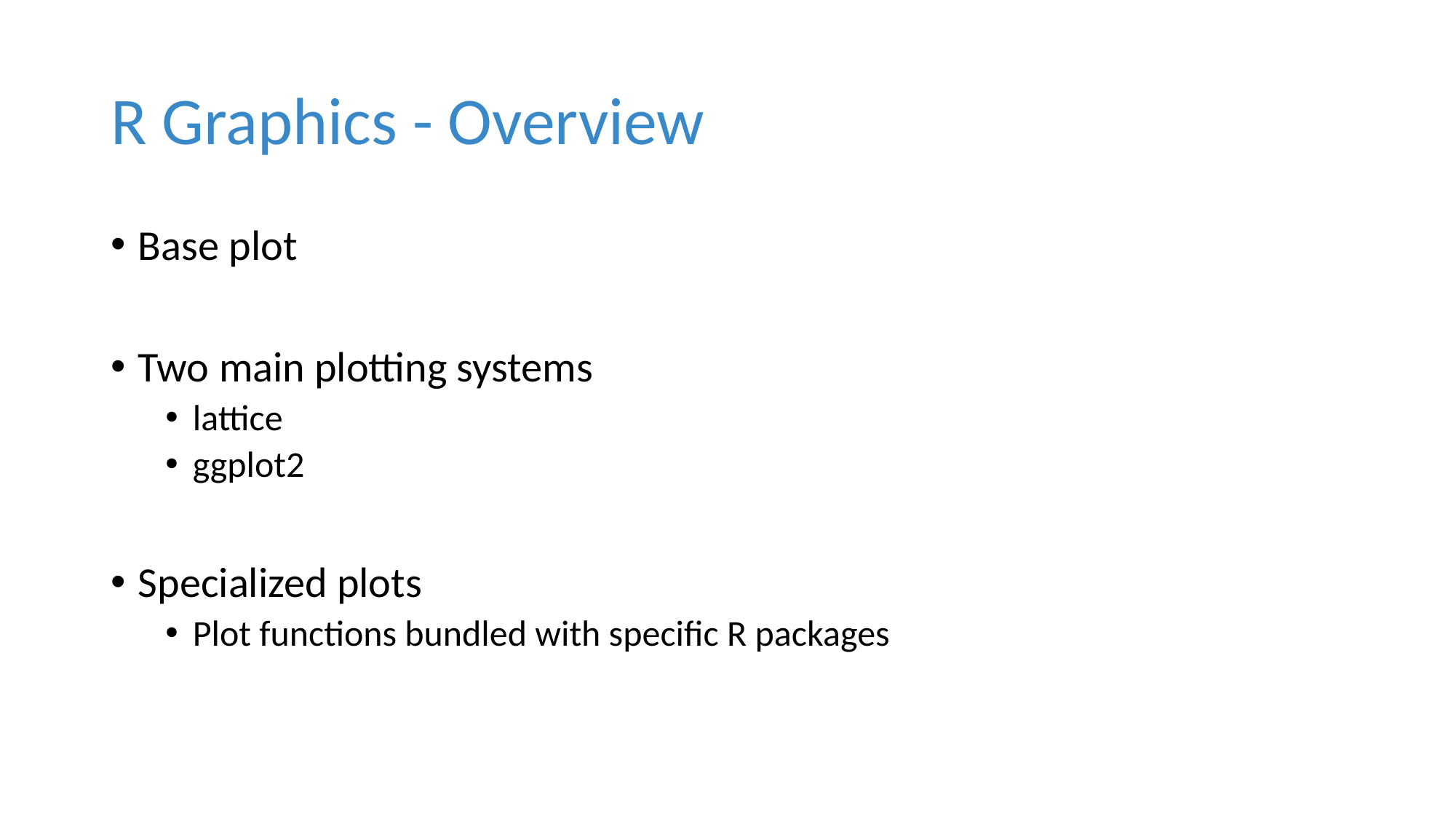

# R Graphics - Overview
Base plot

Two main plotting systems
lattice
ggplot2

Specialized plots
Plot functions bundled with specific R packages